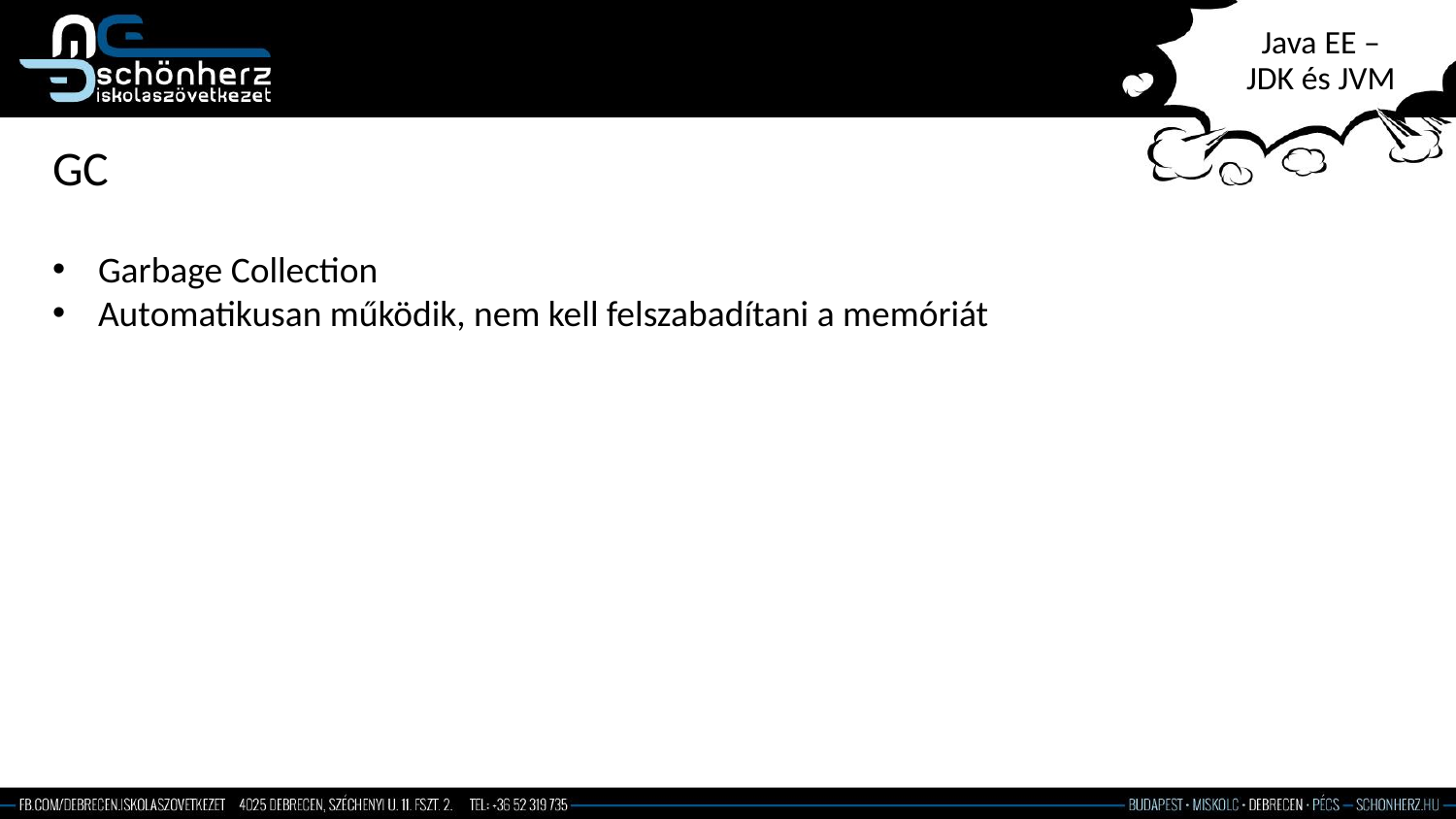

# Java EE – JDK és JVM
GC
Garbage Collection
Automatikusan működik, nem kell felszabadítani a memóriát